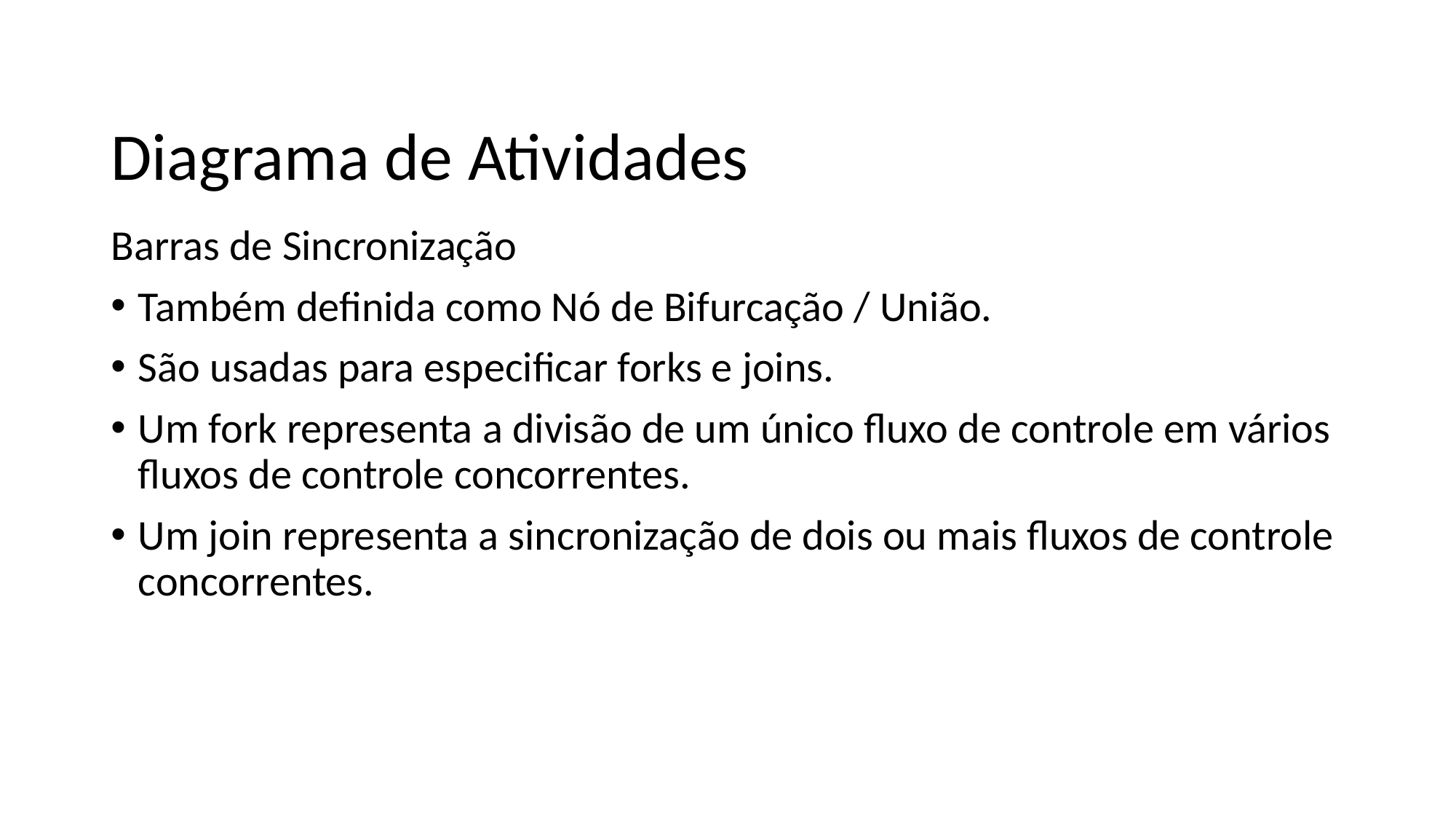

# Diagrama de Atividades
Barras de Sincronização
Também definida como Nó de Bifurcação / União.
São usadas para especificar forks e joins.
Um fork representa a divisão de um único fluxo de controle em vários fluxos de controle concorrentes.
Um join representa a sincronização de dois ou mais fluxos de controle concorrentes.